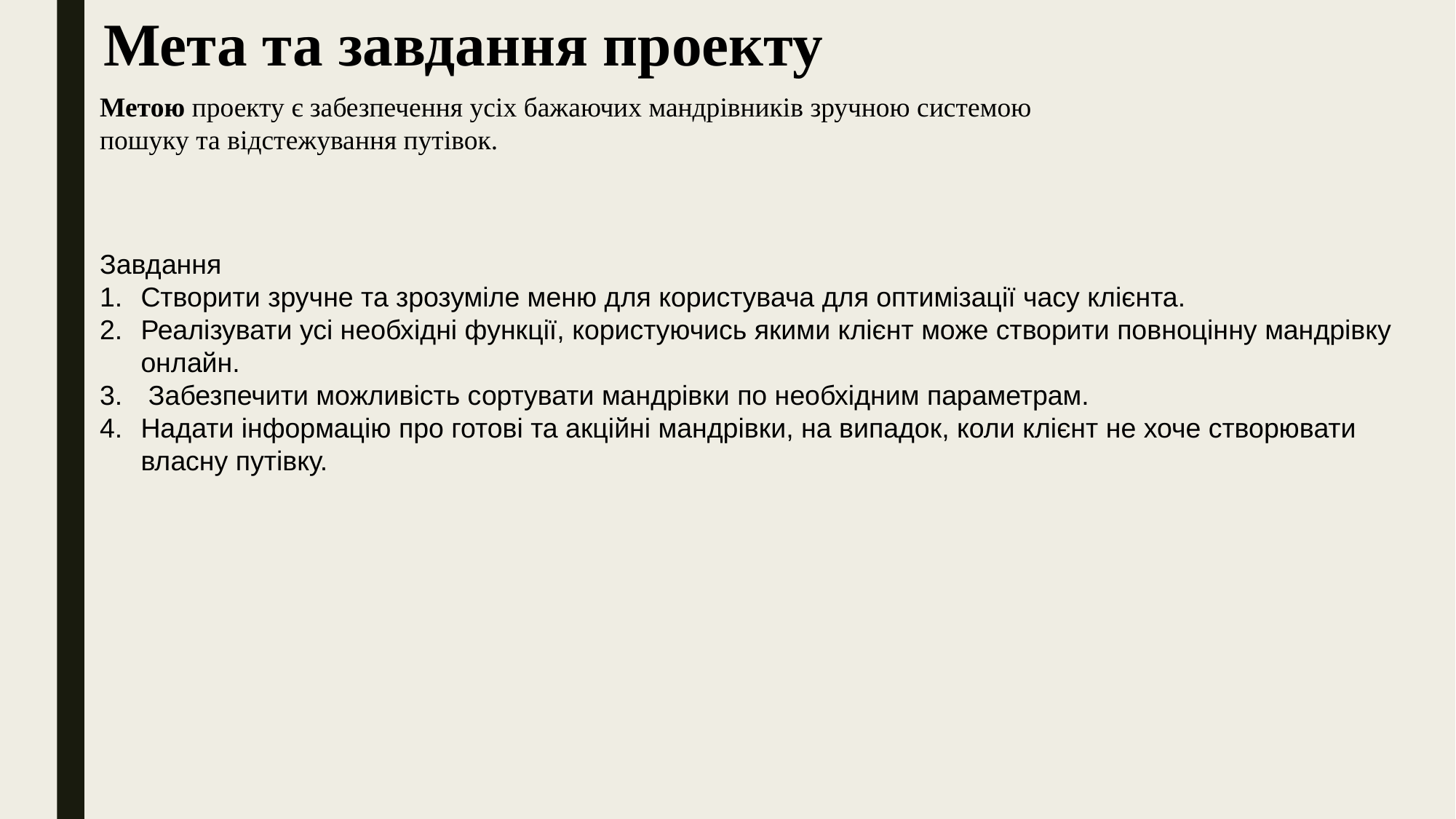

Мета та завдання проекту
Метою проекту є забезпечення усіх бажаючих мандрівників зручною системою пошуку та відстежування путівок.
Завдання
Створити зручне та зрозуміле меню для користувача для оптимізації часу клієнта.
Реалізувати усі необхідні функції, користуючись якими клієнт може створити повноцінну мандрівку онлайн.
 Забезпечити можливість сортувати мандрівки по необхідним параметрам.
Надати інформацію про готові та акційні мандрівки, на випадок, коли клієнт не хоче створювати власну путівку.